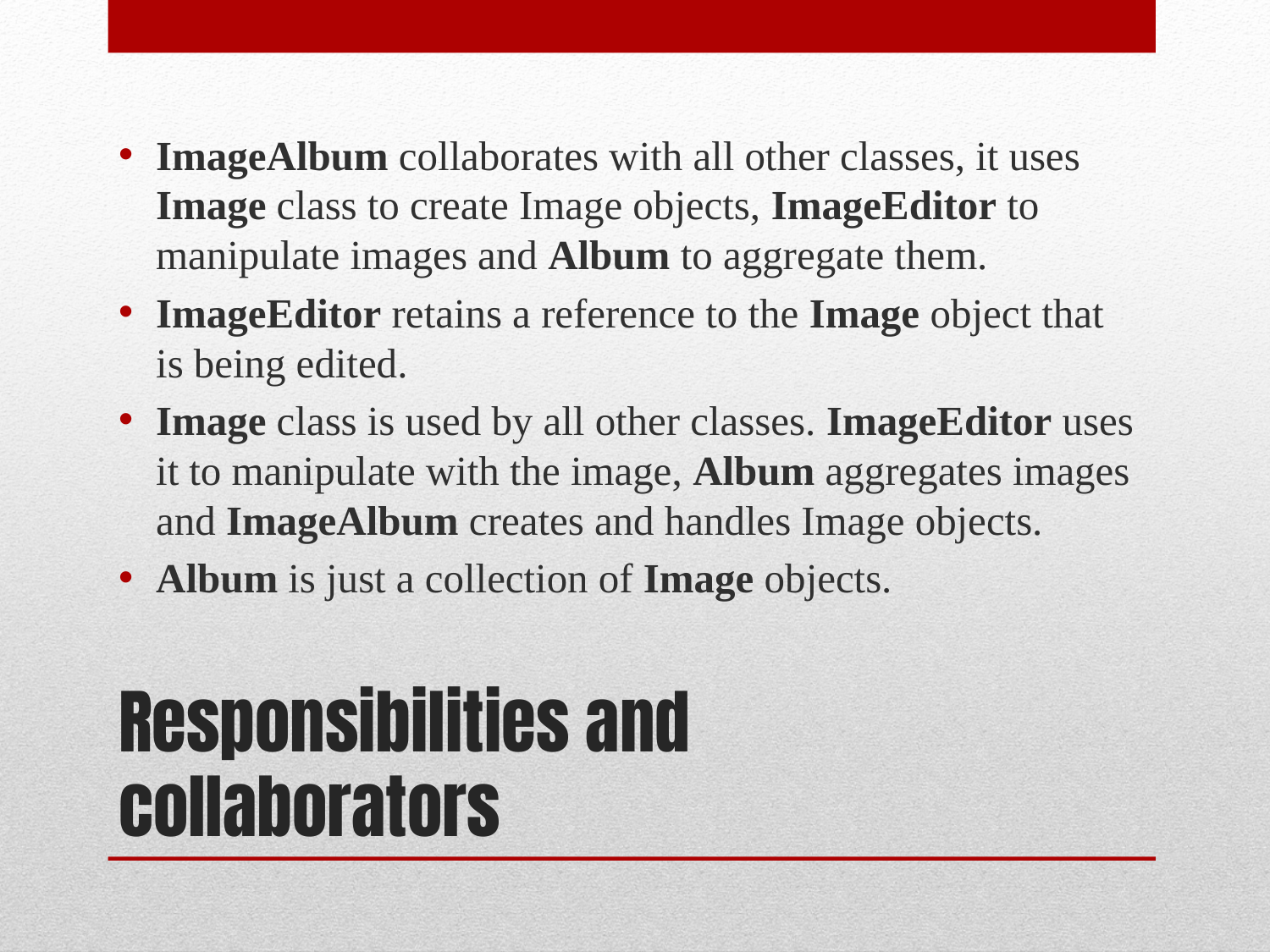

ImageAlbum collaborates with all other classes, it uses Image class to create Image objects, ImageEditor to manipulate images and Album to aggregate them.
ImageEditor retains a reference to the Image object that is being edited.
Image class is used by all other classes. ImageEditor uses it to manipulate with the image, Album aggregates images and ImageAlbum creates and handles Image objects.
Album is just a collection of Image objects.
# Responsibilities and collaborators